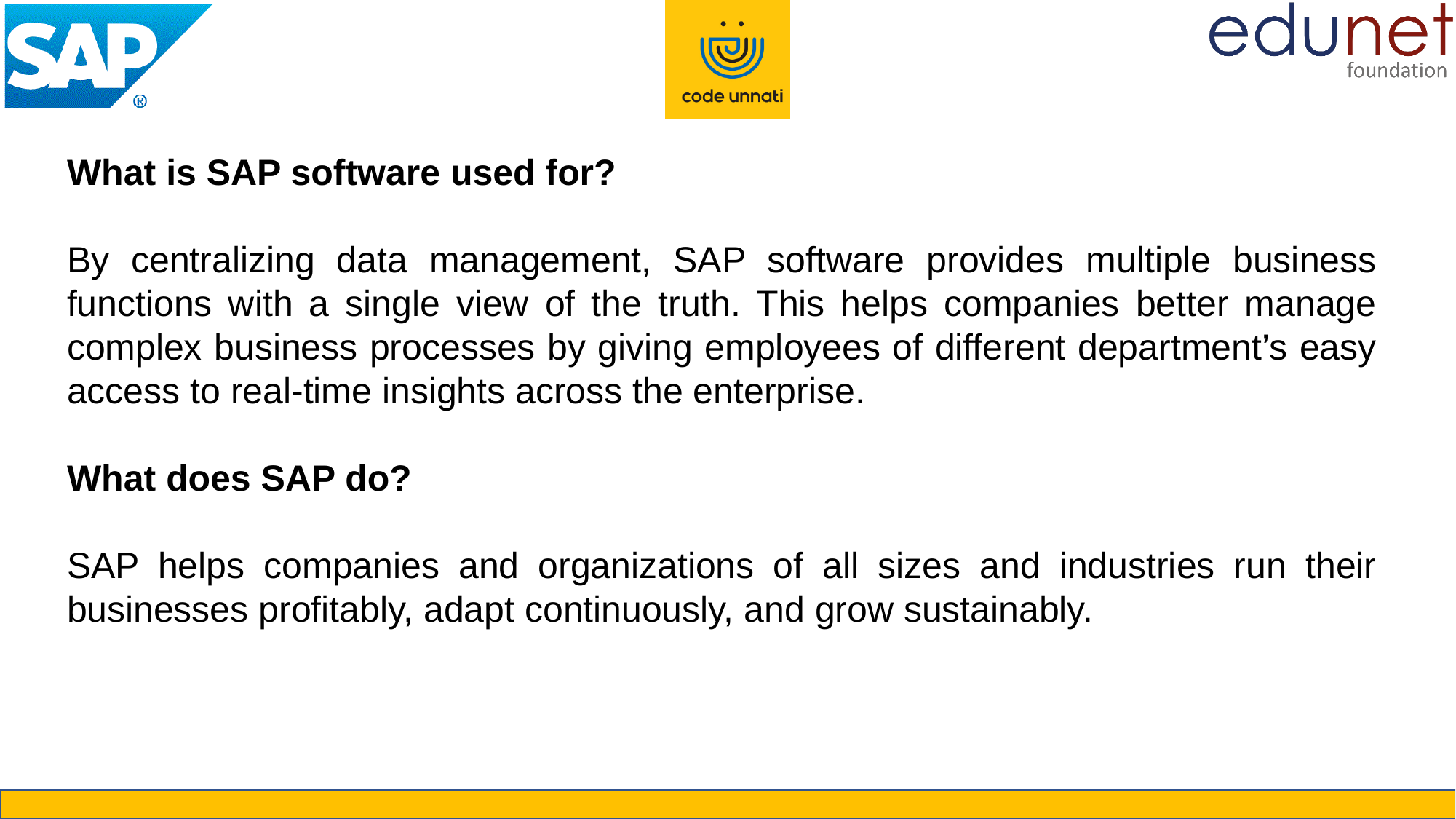

What is SAP software used for?

By centralizing data management, SAP software provides multiple business functions with a single view of the truth. This helps companies better manage complex business processes by giving employees of different department’s easy access to real-time insights across the enterprise.

What does SAP do?

SAP helps companies and organizations of all sizes and industries run their businesses profitably, adapt continuously, and grow sustainably.